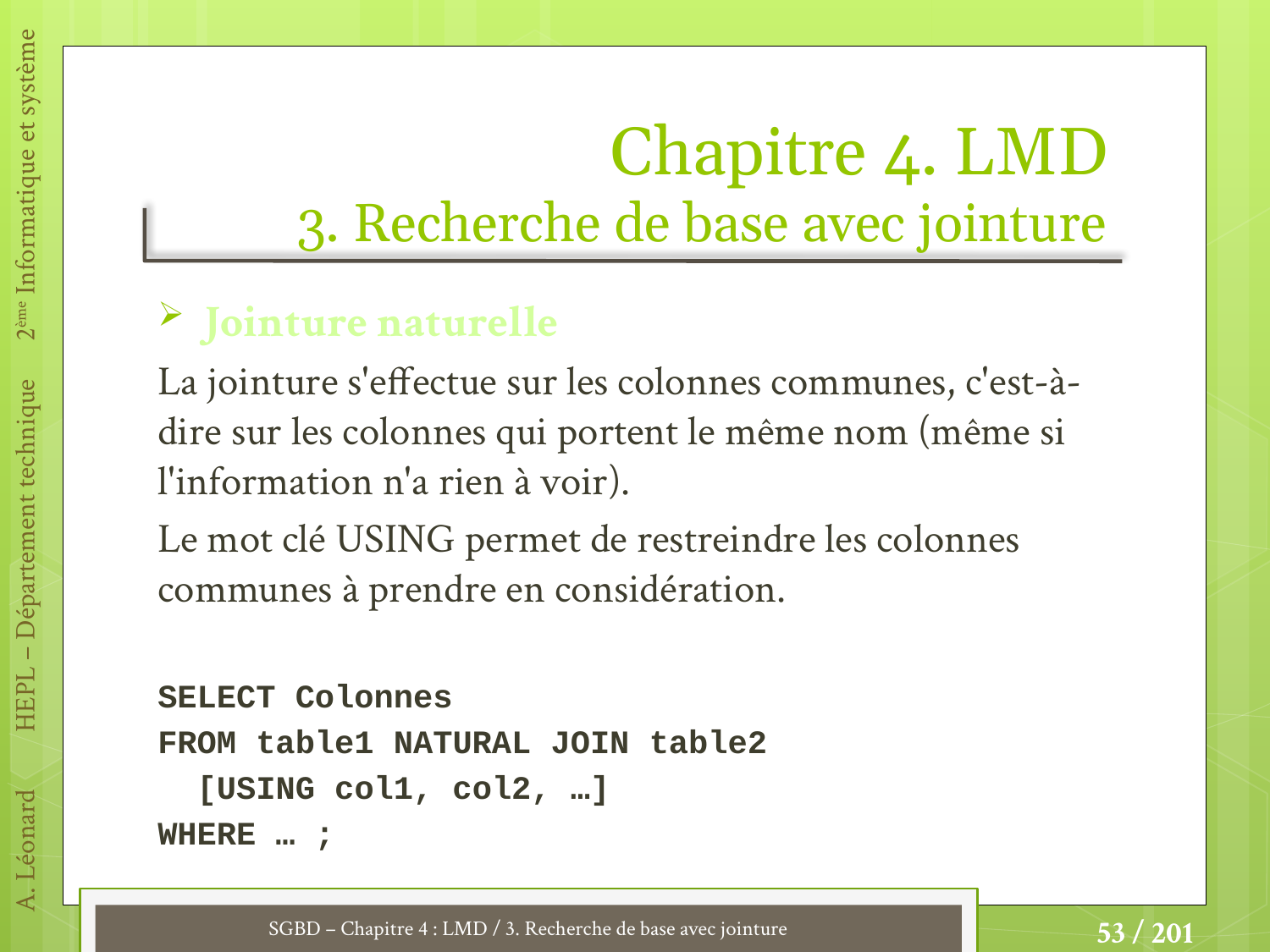

# Chapitre 4. LMD 3. Recherche de base avec jointure
Jointure naturelle
La jointure s'effectue sur les colonnes communes, c'est-à-dire sur les colonnes qui portent le même nom (même si l'information n'a rien à voir).
Le mot clé USING permet de restreindre les colonnes communes à prendre en considération.

SELECT Colonnes
FROM table1 NATURAL JOIN table2
  [USING col1, col2, …]
WHERE … ;
SGBD – Chapitre 4 : LMD / 3. Recherche de base avec jointure